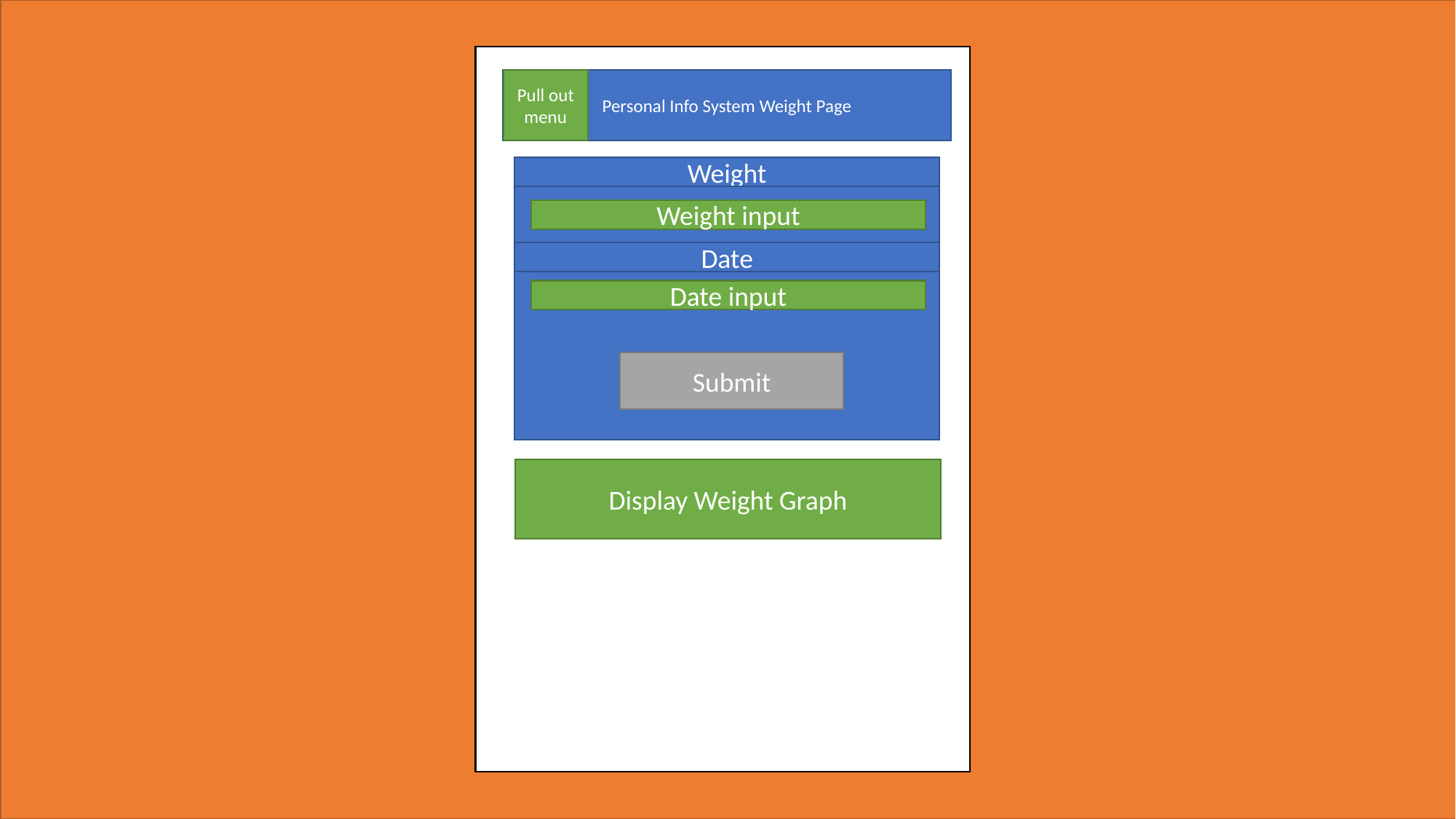

Personal Informatics System
Personal Info System Weight Page
Pull out menu
Weight

Weight input
Date
Date input
Submit
Display Weight Graph